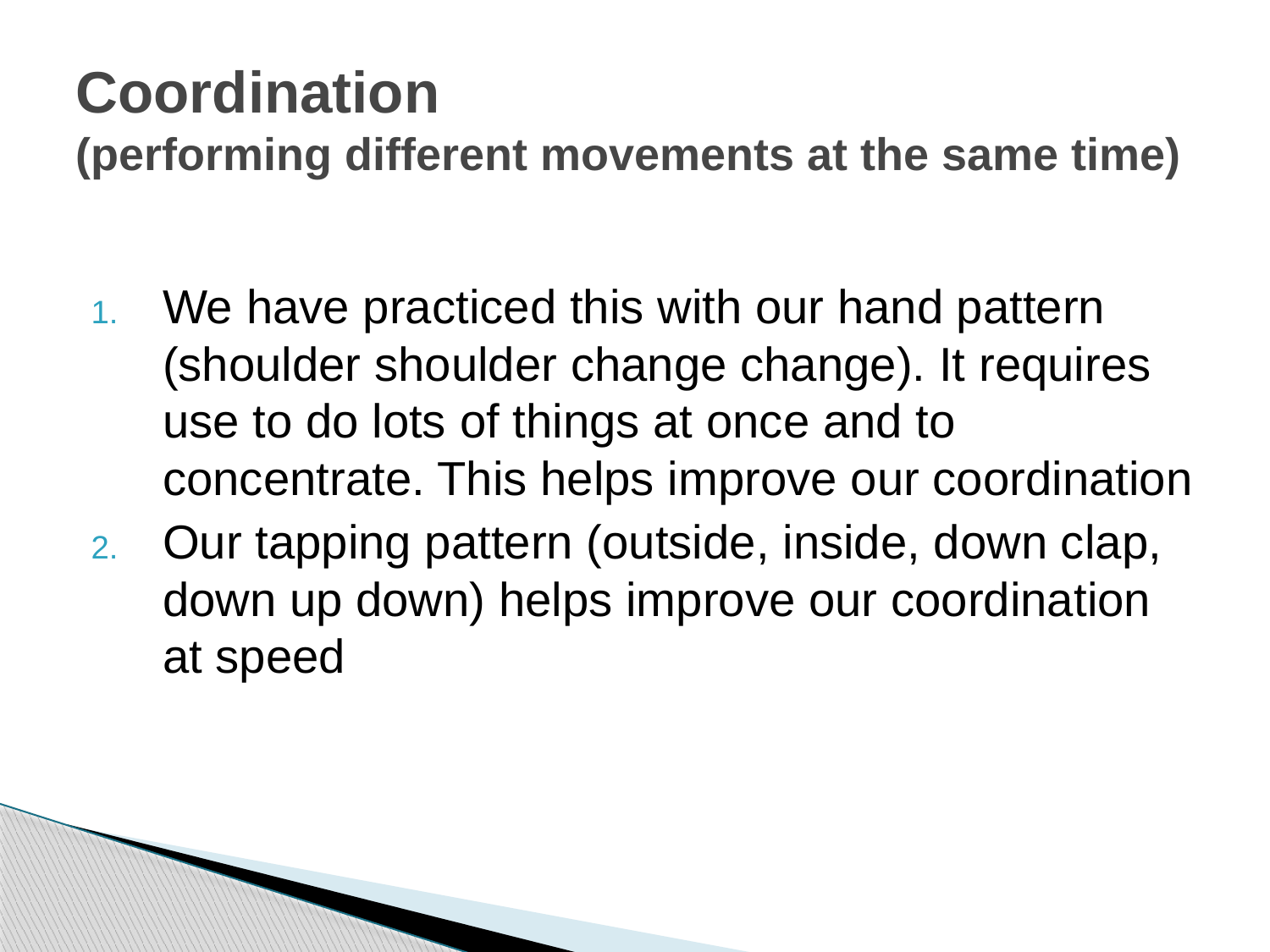

# Coordination (performing different movements at the same time)

We have practiced this with our hand pattern (shoulder shoulder change change). It requires use to do lots of things at once and to concentrate. This helps improve our coordination
Our tapping pattern (outside, inside, down clap, down up down) helps improve our coordination at speed